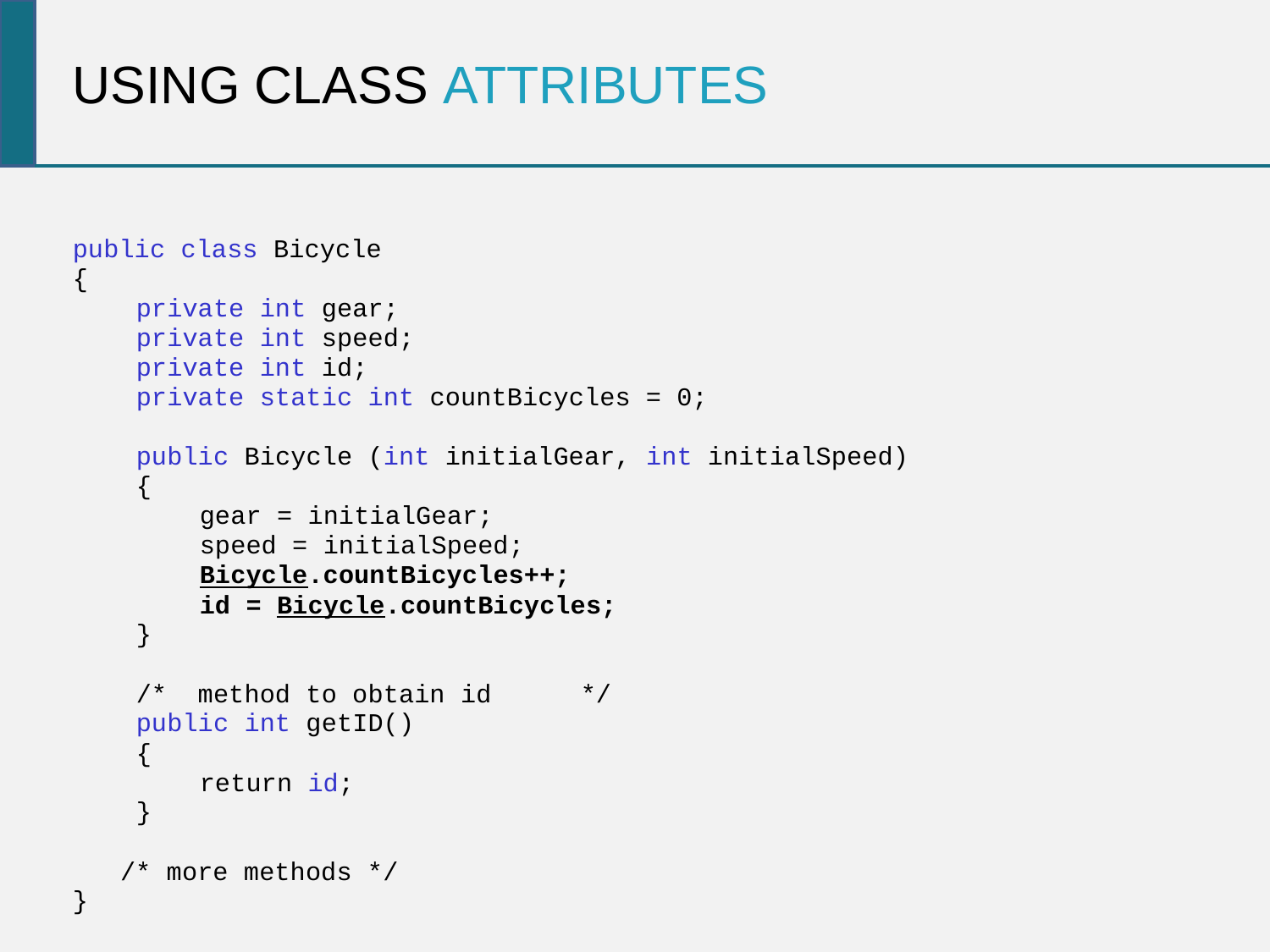

Using class attributes

public class Bicycle
{
private int gear;
private int speed;
private int id;
private static int countBicycles = 0;

public Bicycle (int initialGear, int initialSpeed)
{
gear = initialGear;
speed = initialSpeed;
Bicycle.countBicycles++;
id = Bicycle.countBicycles;
}

/*  method to obtain id	*/
public int getID()
{
return id;
}

	/* more methods */
}